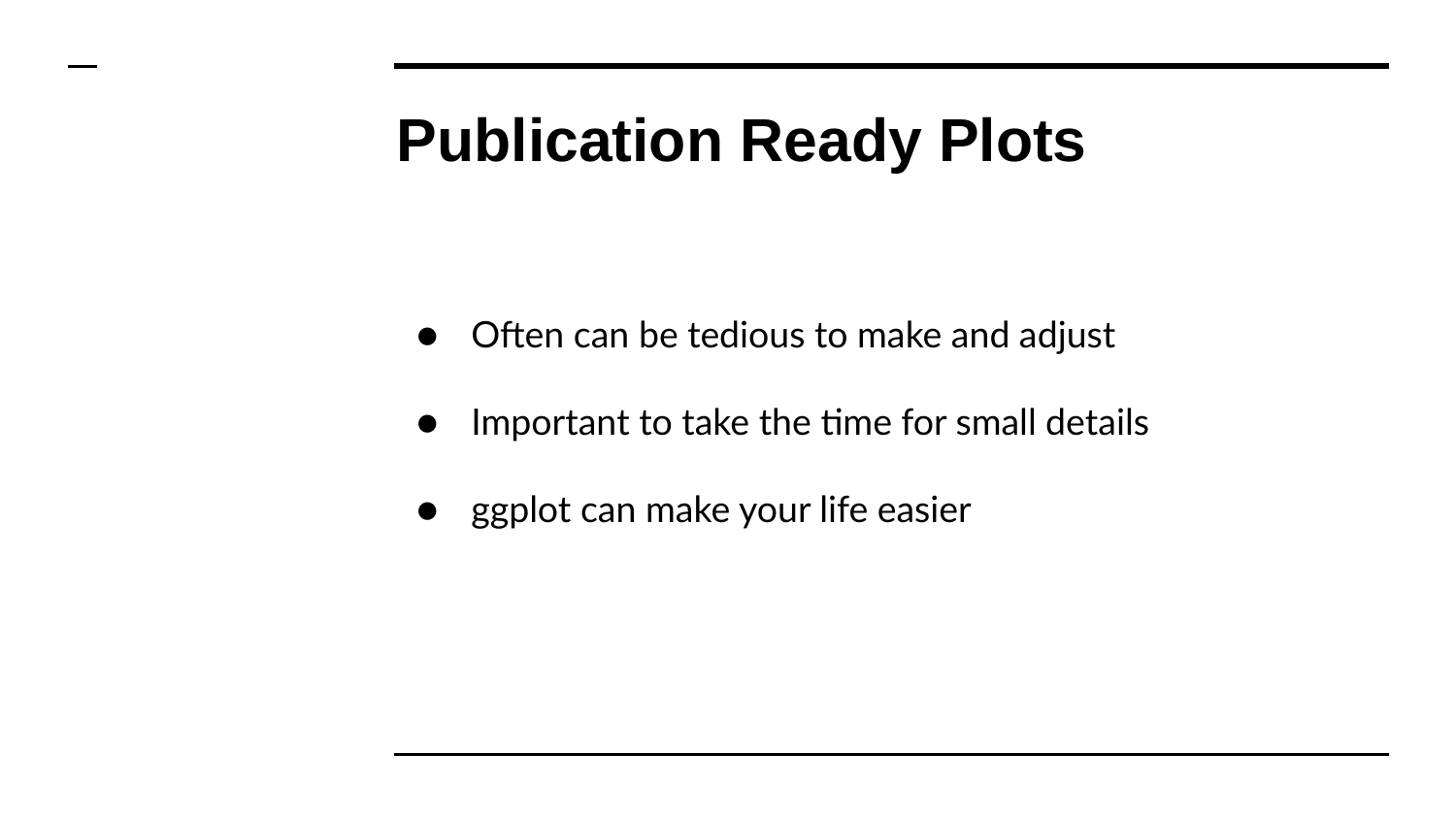

# Publication Ready Plots
Often can be tedious to make and adjust
Important to take the time for small details
ggplot can make your life easier